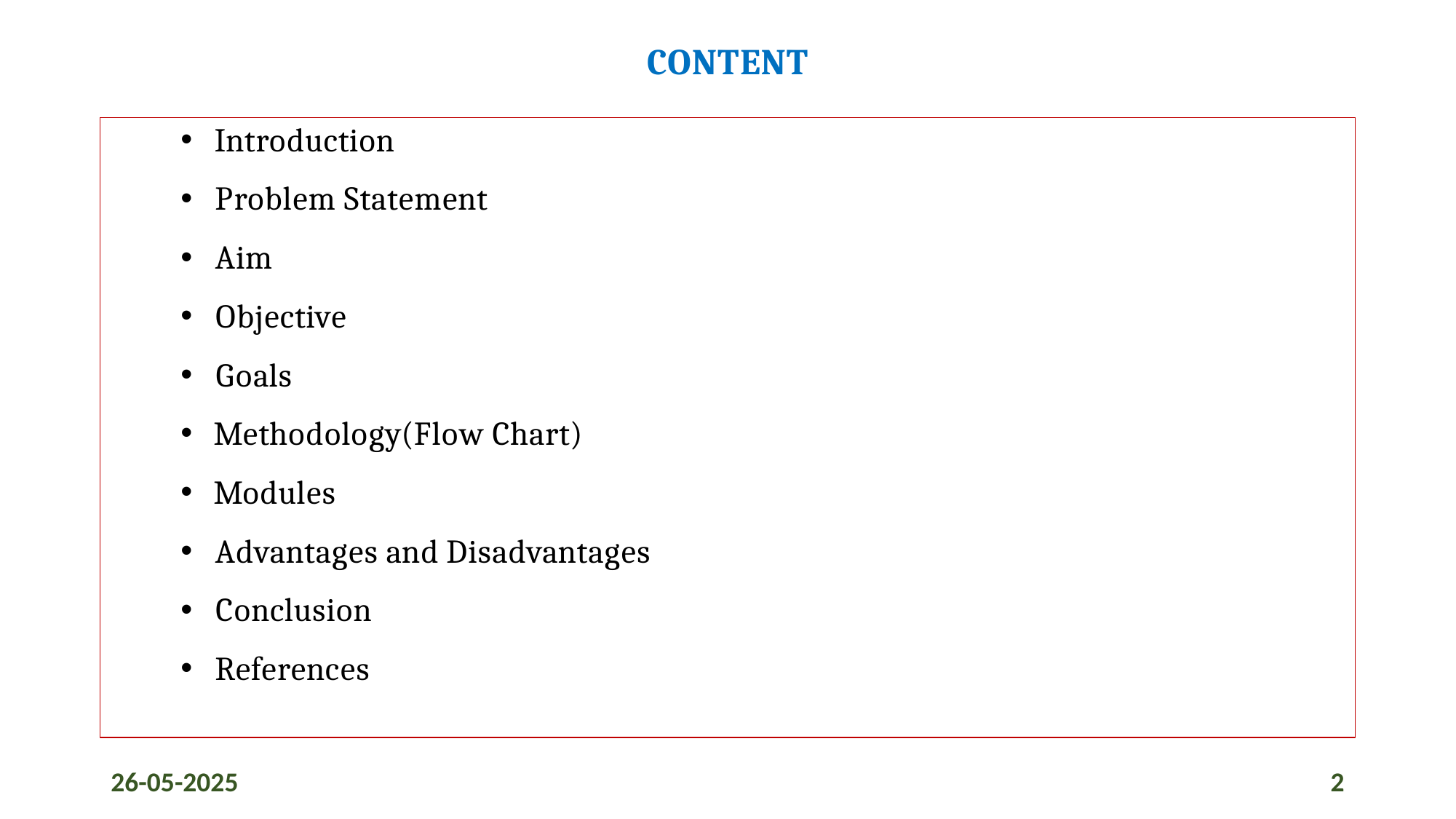

# CONTENT
Introduction
Problem Statement
Aim
Objective
Goals
Methodology(Flow Chart)
Modules
Advantages and Disadvantages
Conclusion
References

26-05-2025
2